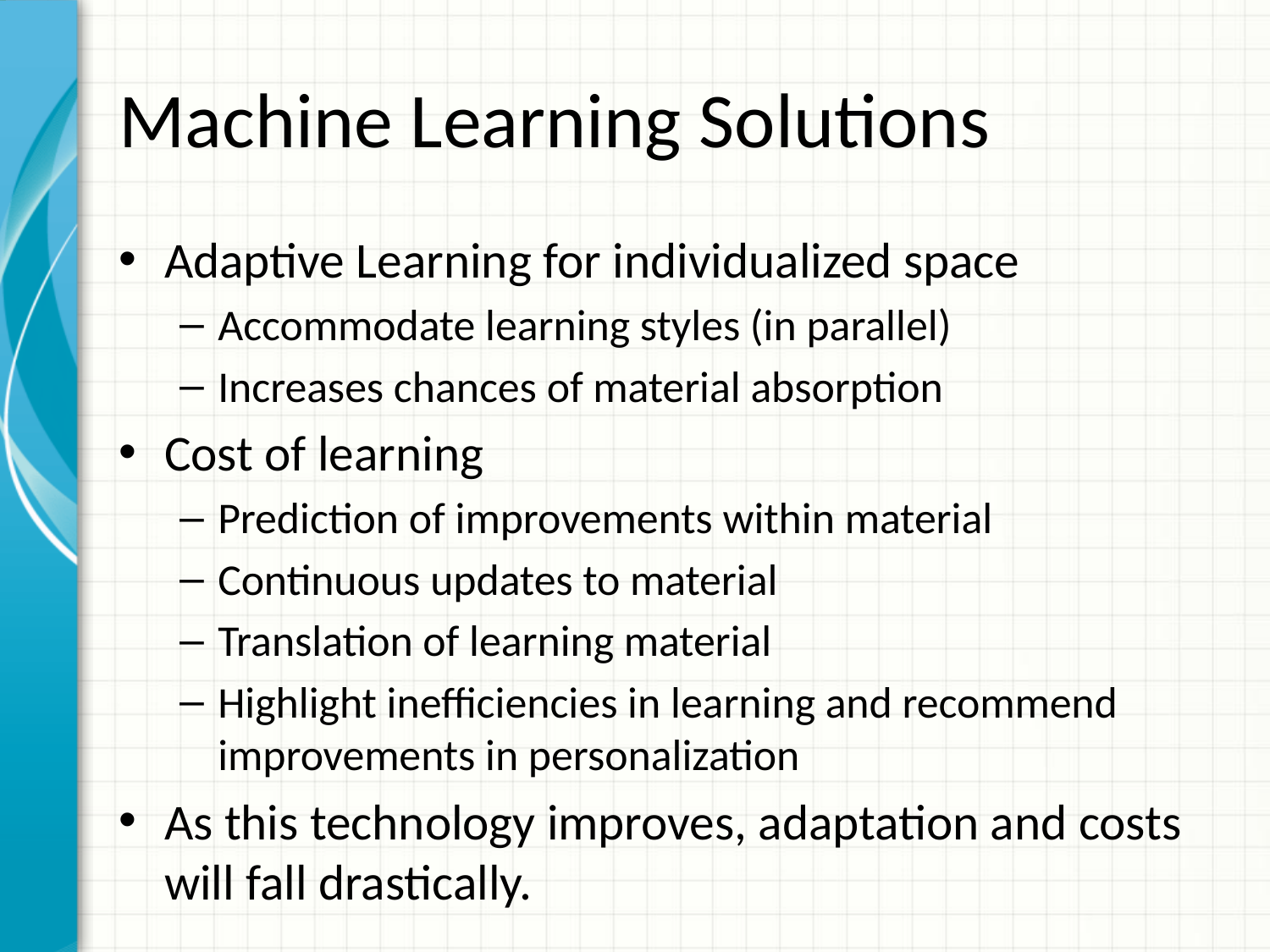

# Machine Learning Solutions
Adaptive Learning for individualized space
Accommodate learning styles (in parallel)
Increases chances of material absorption
Cost of learning
Prediction of improvements within material
Continuous updates to material
Translation of learning material
Highlight inefficiencies in learning and recommend improvements in personalization
As this technology improves, adaptation and costs will fall drastically.